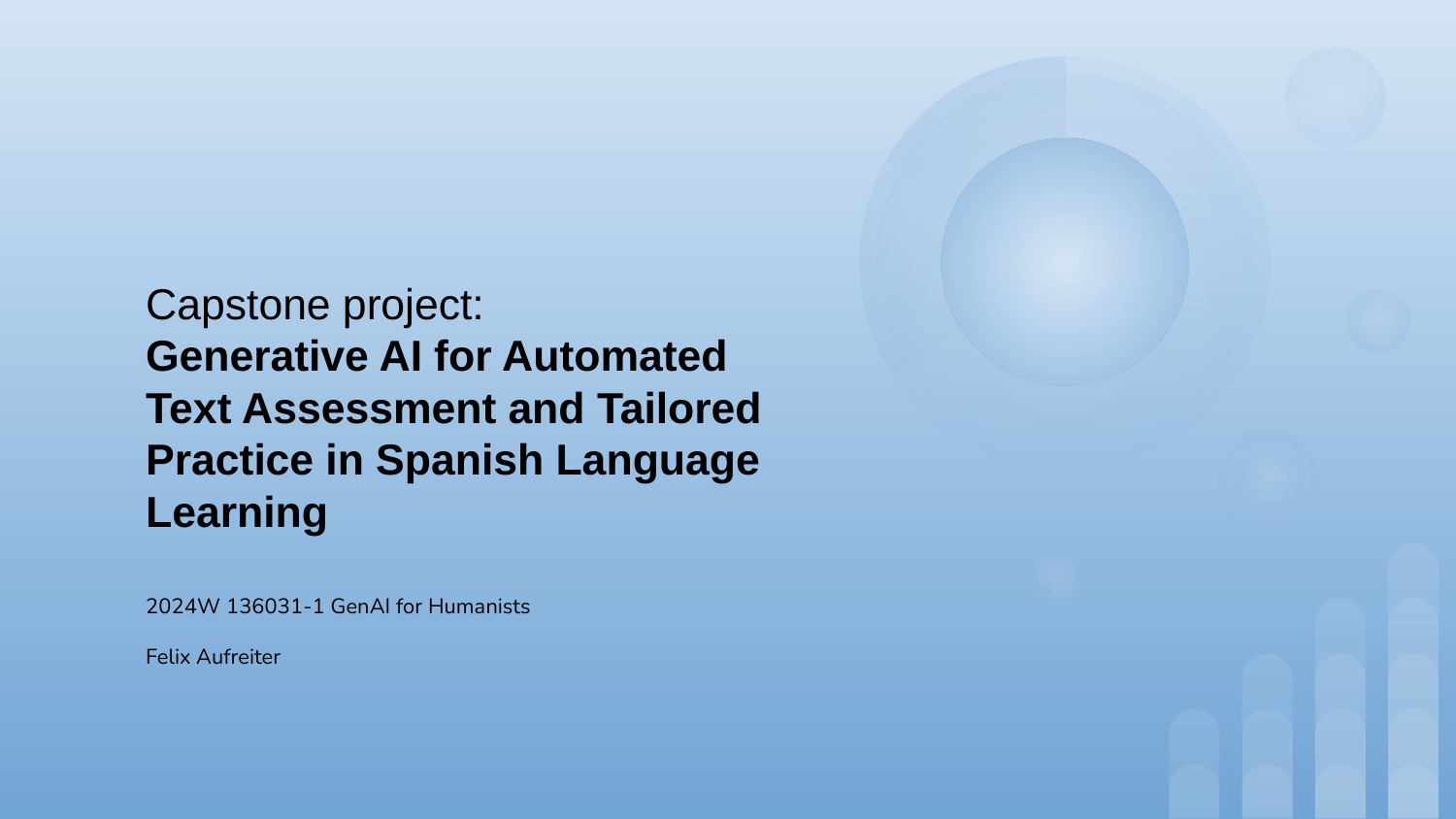

# Capstone project:
Generative AI for Automated Text Assessment and Tailored Practice in Spanish Language Learning
2024W 136031-1 GenAI for Humanists

Felix Aufreiter